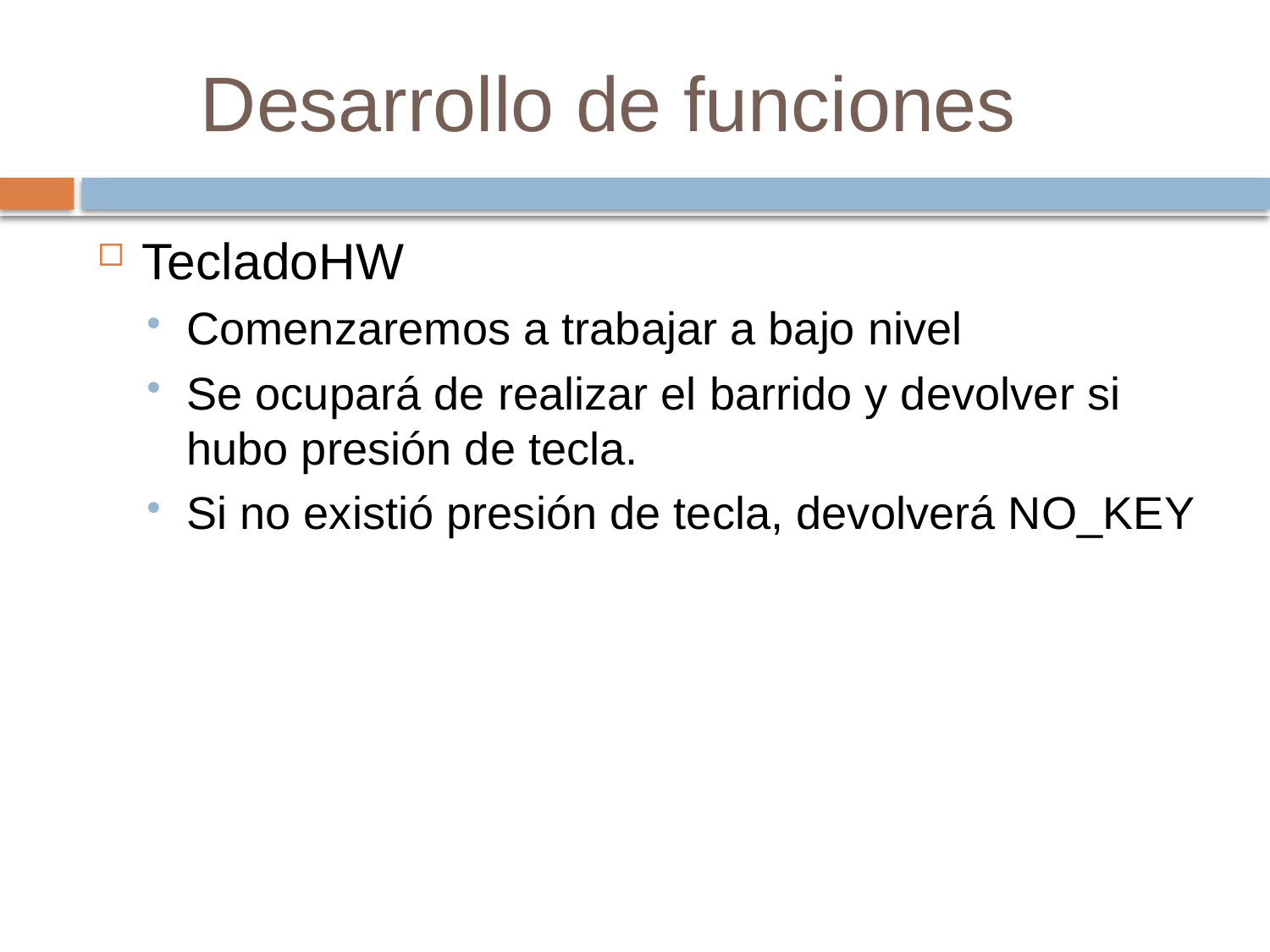

# Desarrollo de funciones
TecladoHW
Comenzaremos a trabajar a bajo nivel
Se ocupará de realizar el barrido y devolver si hubo presión de tecla.
Si no existió presión de tecla, devolverá NO_KEY